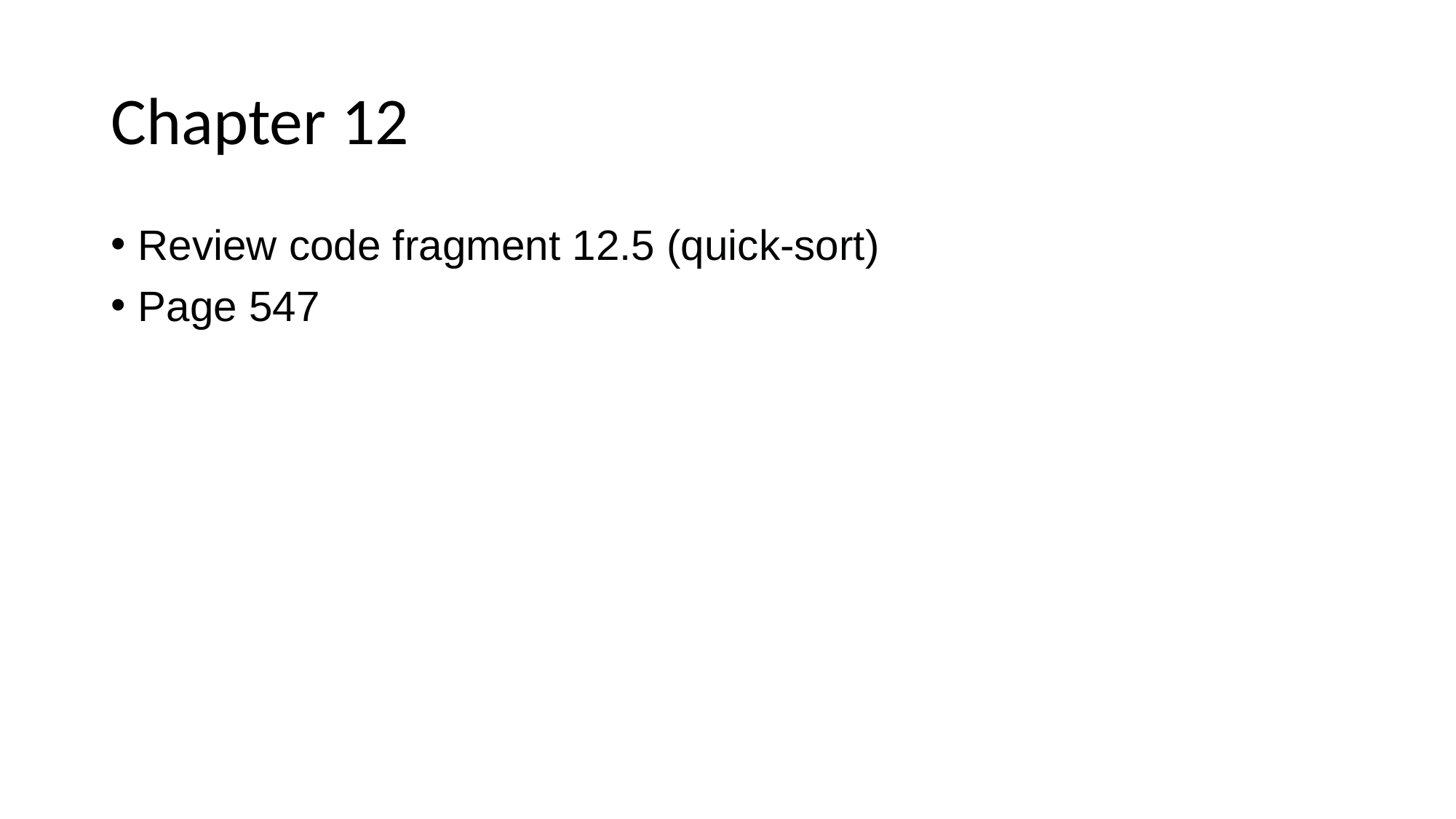

# Chapter 12
Review code fragment 12.5 (quick-sort)
Page 547